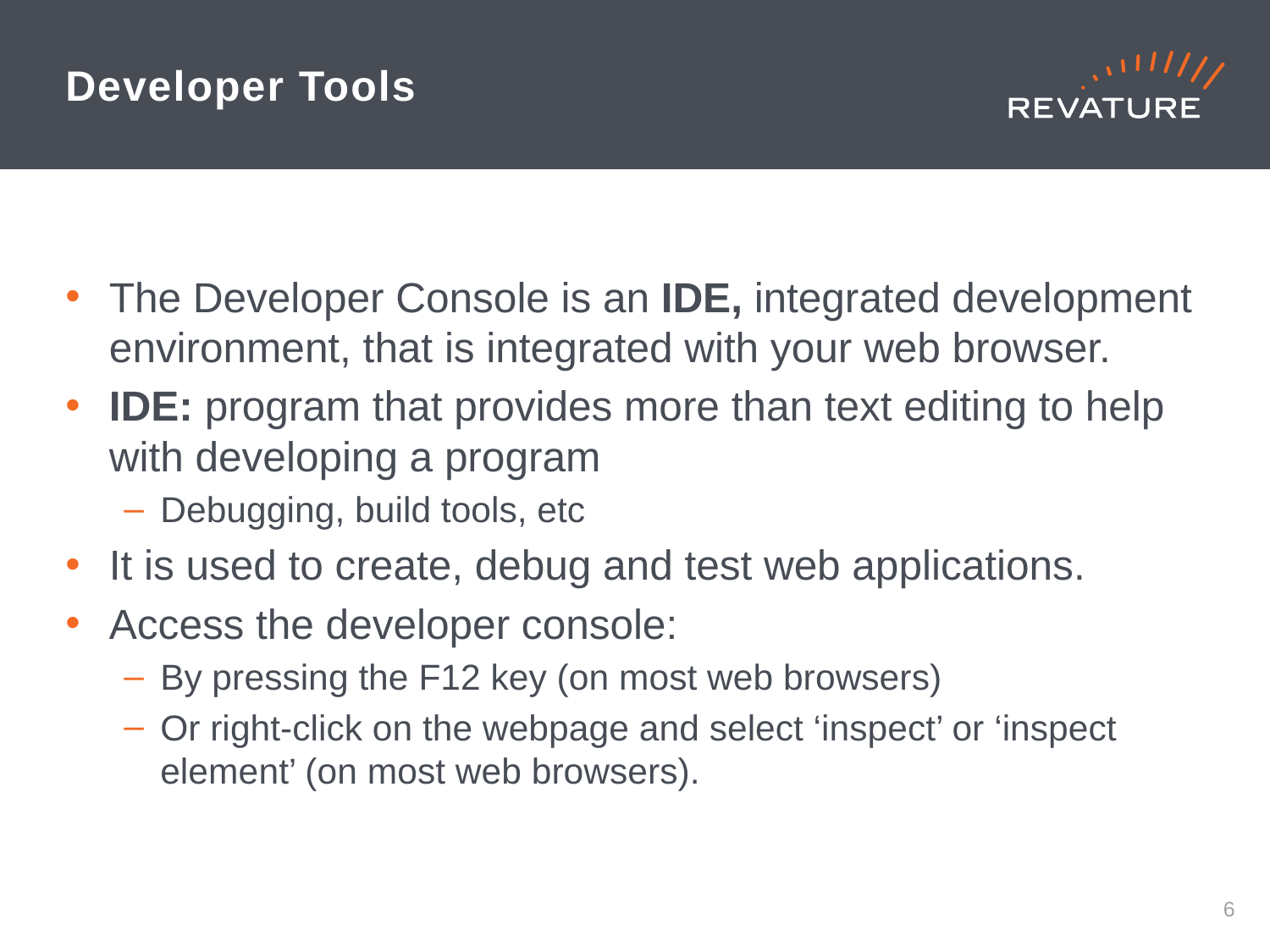

# Developer Tools

The Developer Console is an IDE, integrated development environment, that is integrated with your web browser.
IDE: program that provides more than text editing to help with developing a program
Debugging, build tools, etc
It is used to create, debug and test web applications.
Access the developer console:
By pressing the F12 key (on most web browsers)
Or right-click on the webpage and select ‘inspect’ or ‘inspect element’ (on most web browsers).
6